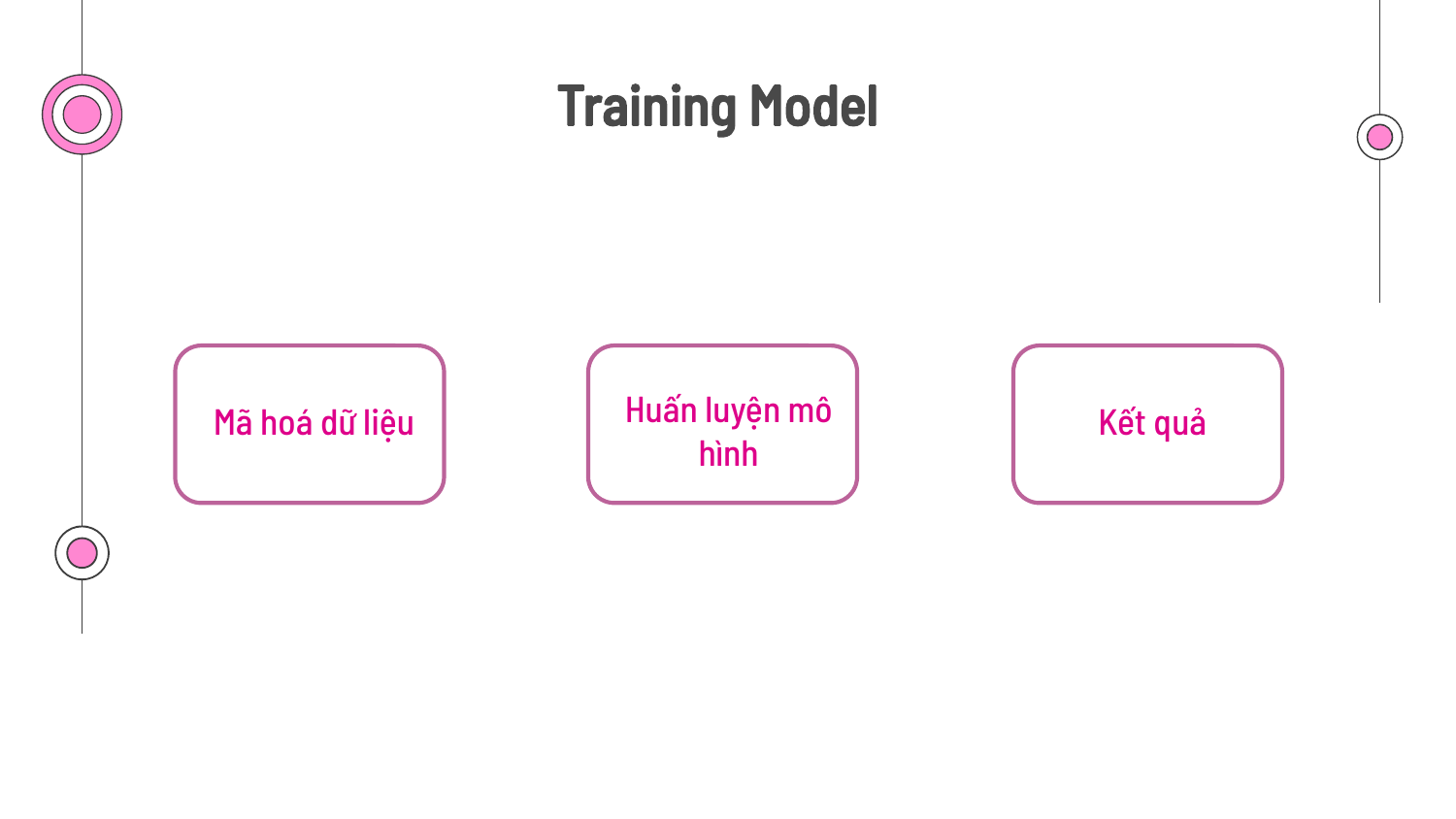

# Training Model

Huấn luyện mô hình
Mã hoá dữ liệu
Kết quả